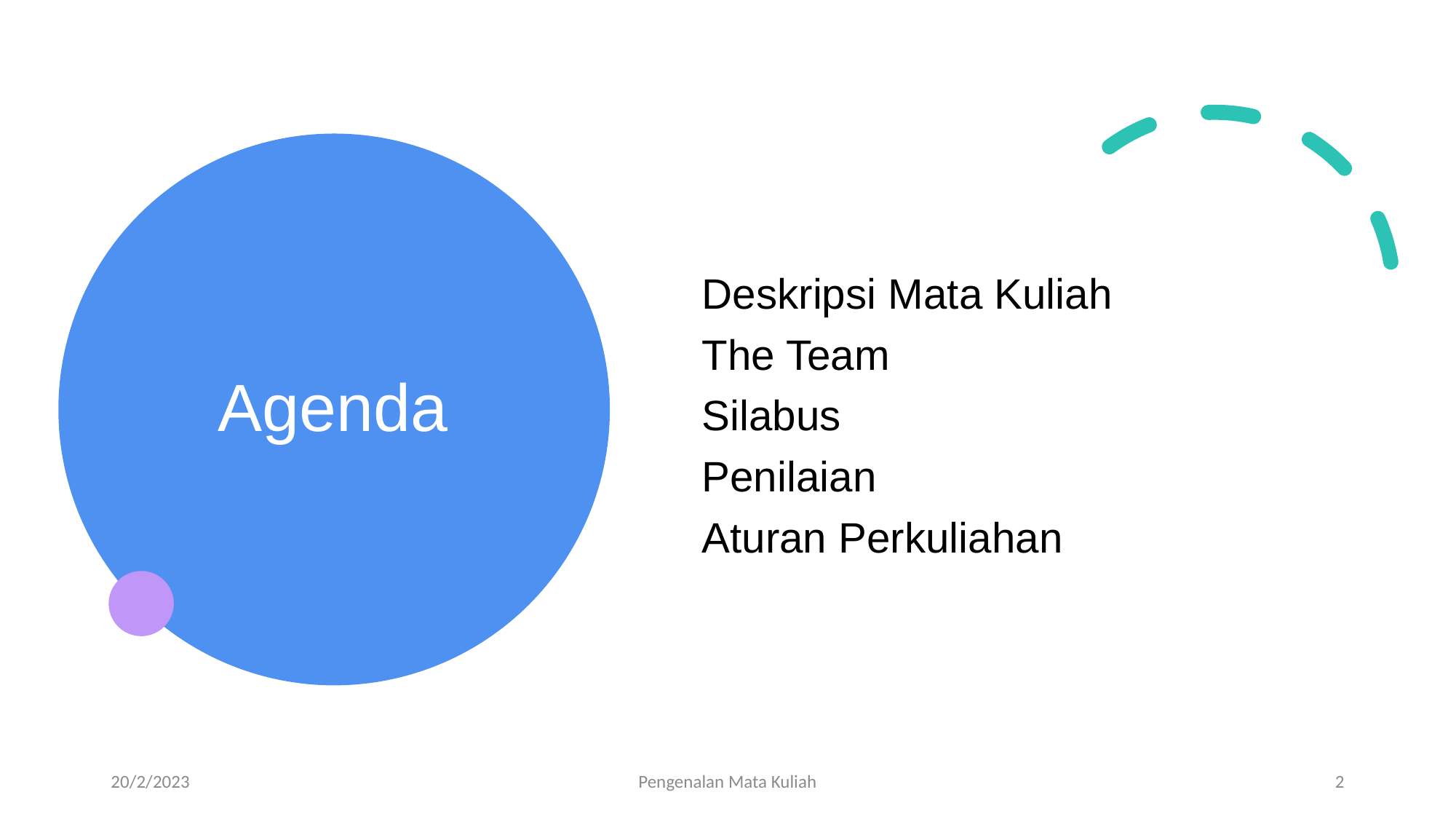

# Agenda
Deskripsi Mata Kuliah
The Team
Silabus
Penilaian
Aturan Perkuliahan
20/2/2023
Pengenalan Mata Kuliah
2